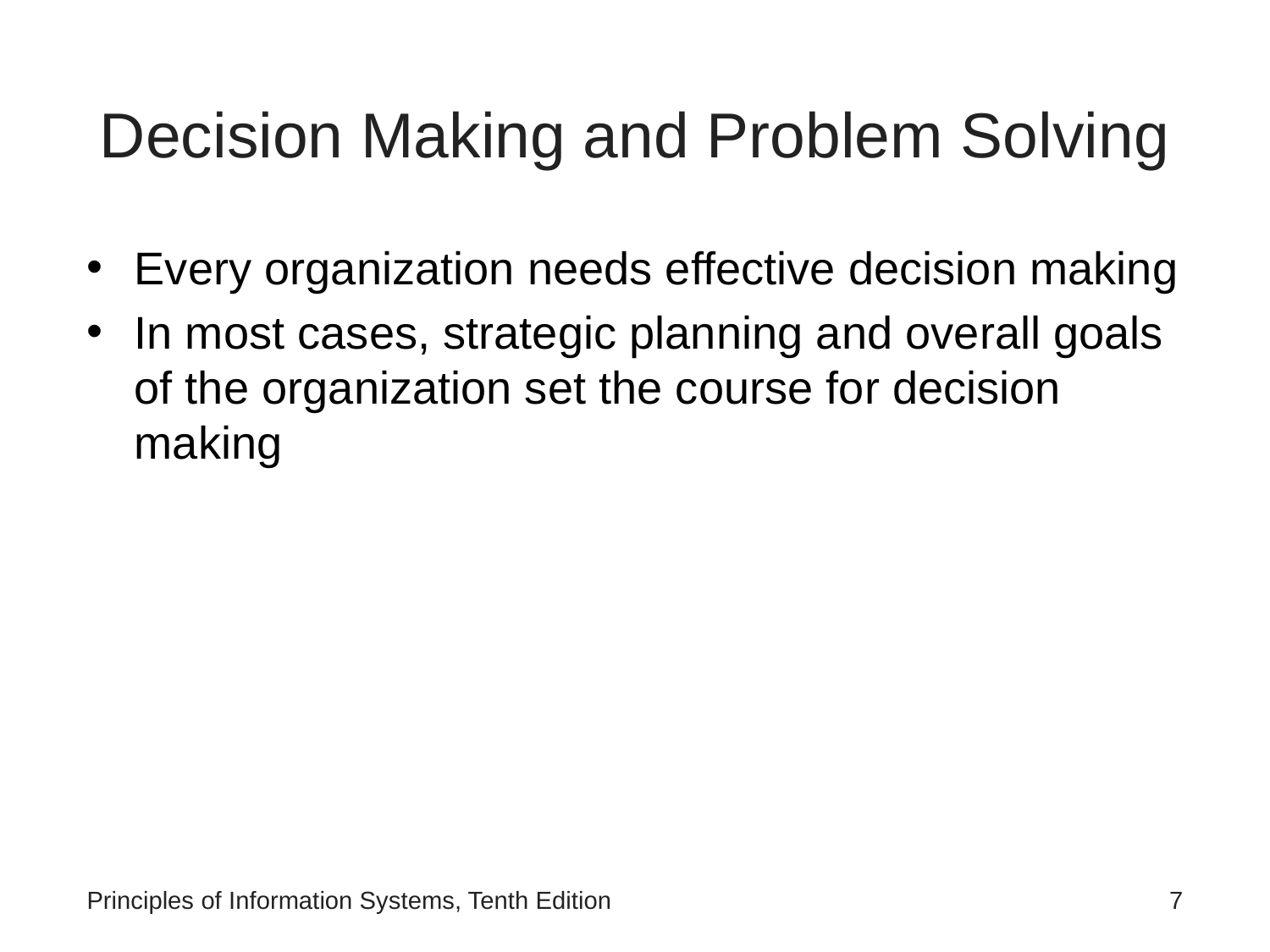

# Decision Making and Problem Solving
Every organization needs effective decision making
In most cases, strategic planning and overall goals of the organization set the course for decision making
Principles of Information Systems, Tenth Edition
7